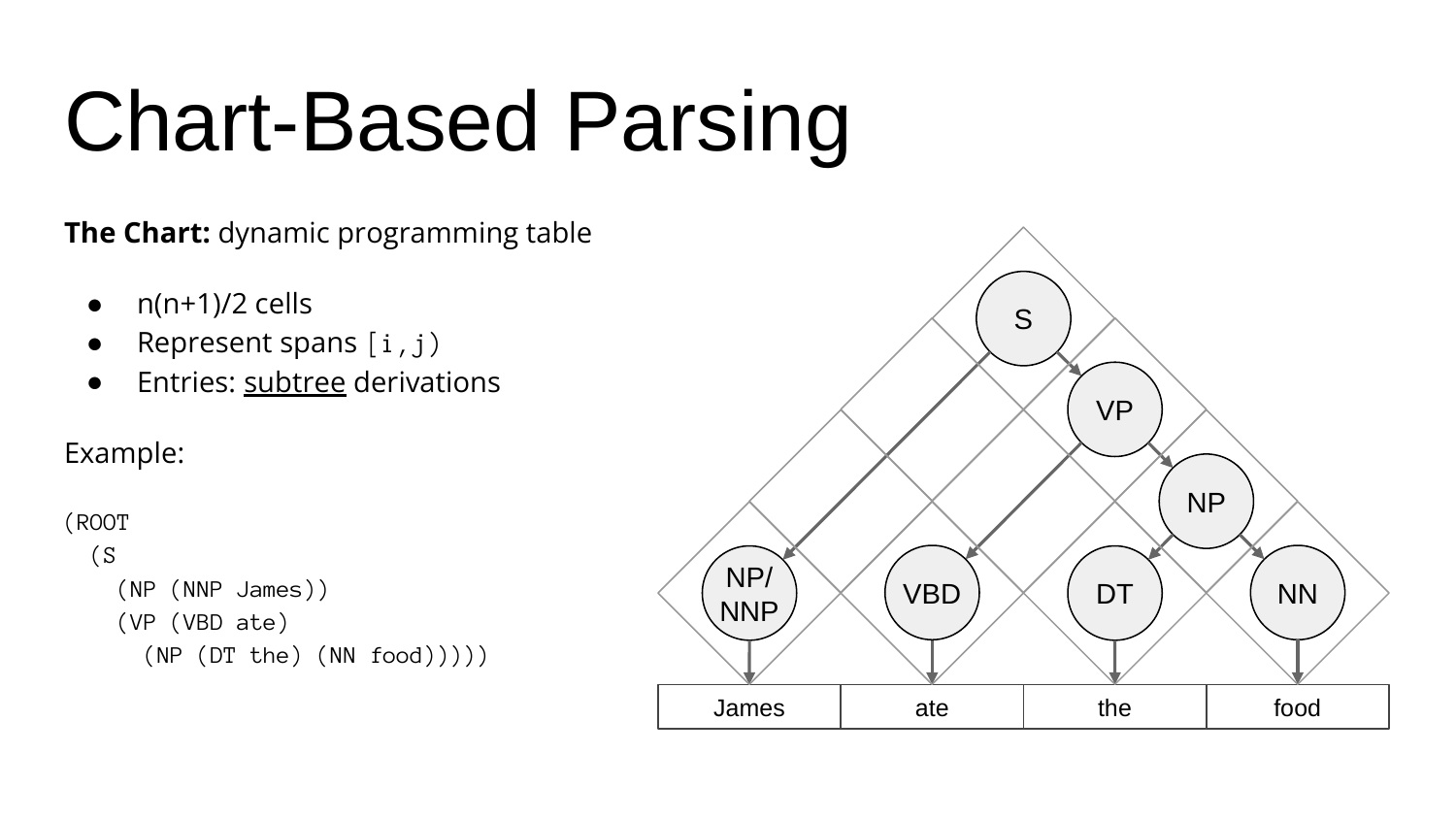

# Chart-Based Parsing
The Chart: dynamic programming table
n(n+1)/2 cells
Represent spans [i,j)
Entries: subtree derivations
Example:
(ROOT
  (S
    (NP (NNP James))
    (VP (VBD ate)
      (NP (DT the) (NN food)))))

S

VP

NP

NP/NNP
VBD
DT
NN

James
ate
the
food